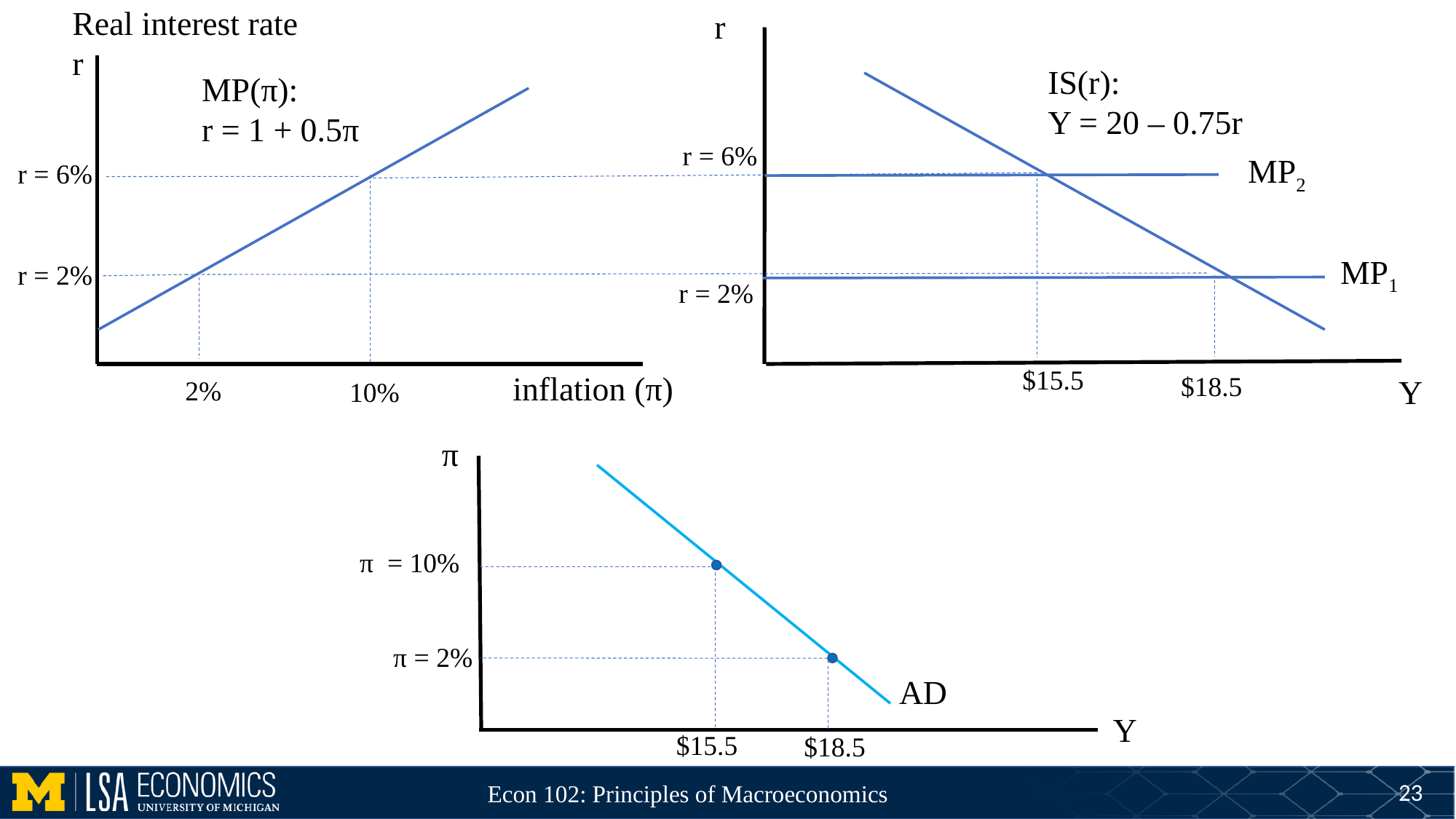

r
Real interest rate
r
IS(r):
Y = 20 – 0.75r
MP(π):
r = 1 + 0.5π
r = 6%
MP2
r = 6%
MP1
r = 2%
r = 2%
$15.5
inflation (π)
$18.5
Y
2%
10%
π
π  = 10%

π = 2%

AD
Y
$15.5
$18.5
23
Econ 102: Principles of Macroeconomics